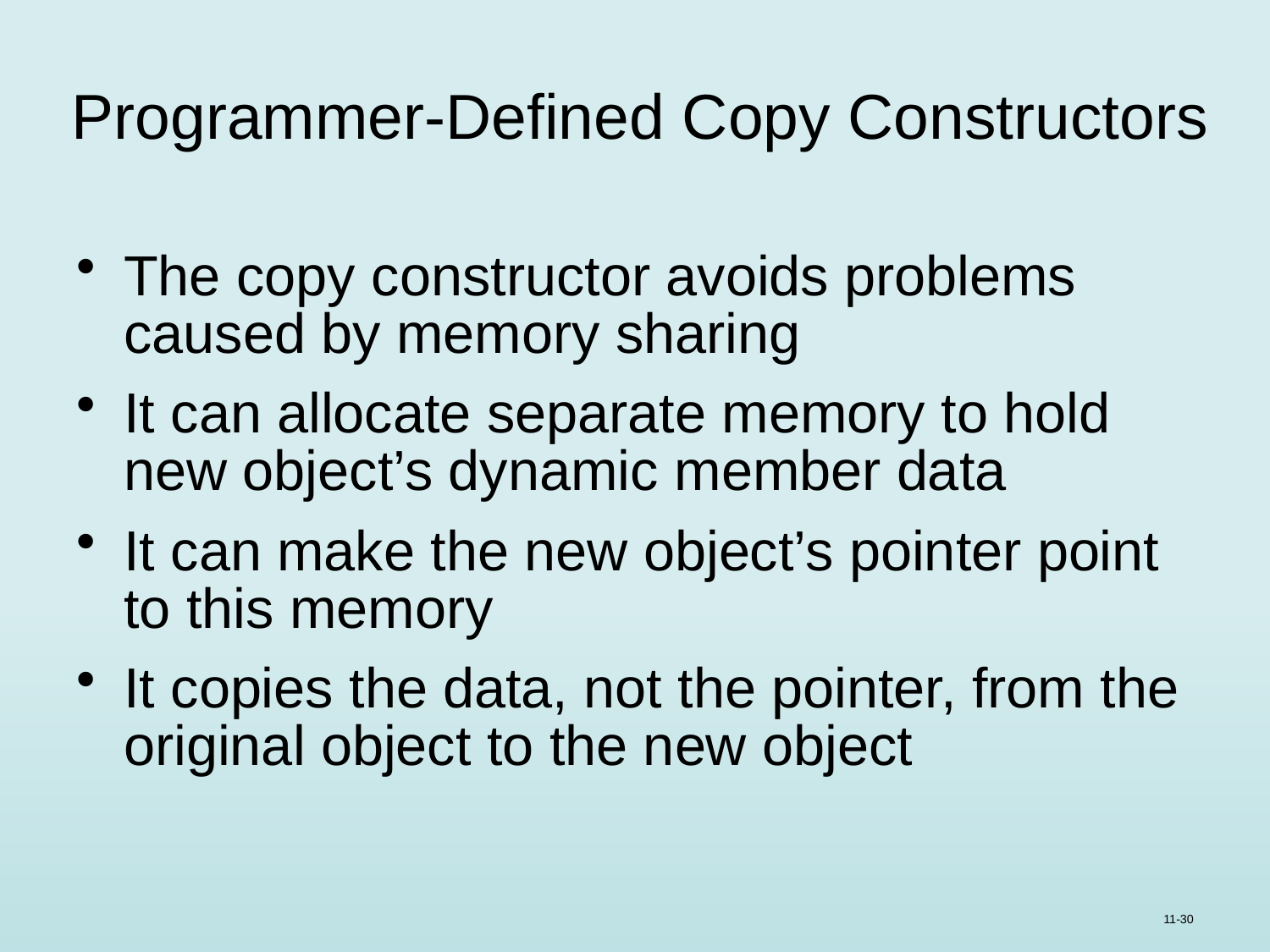

# Programmer-Defined Copy Constructors
The copy constructor avoids problems caused by memory sharing
It can allocate separate memory to hold new object’s dynamic member data
It can make the new object’s pointer point to this memory
It copies the data, not the pointer, from the original object to the new object
11-30